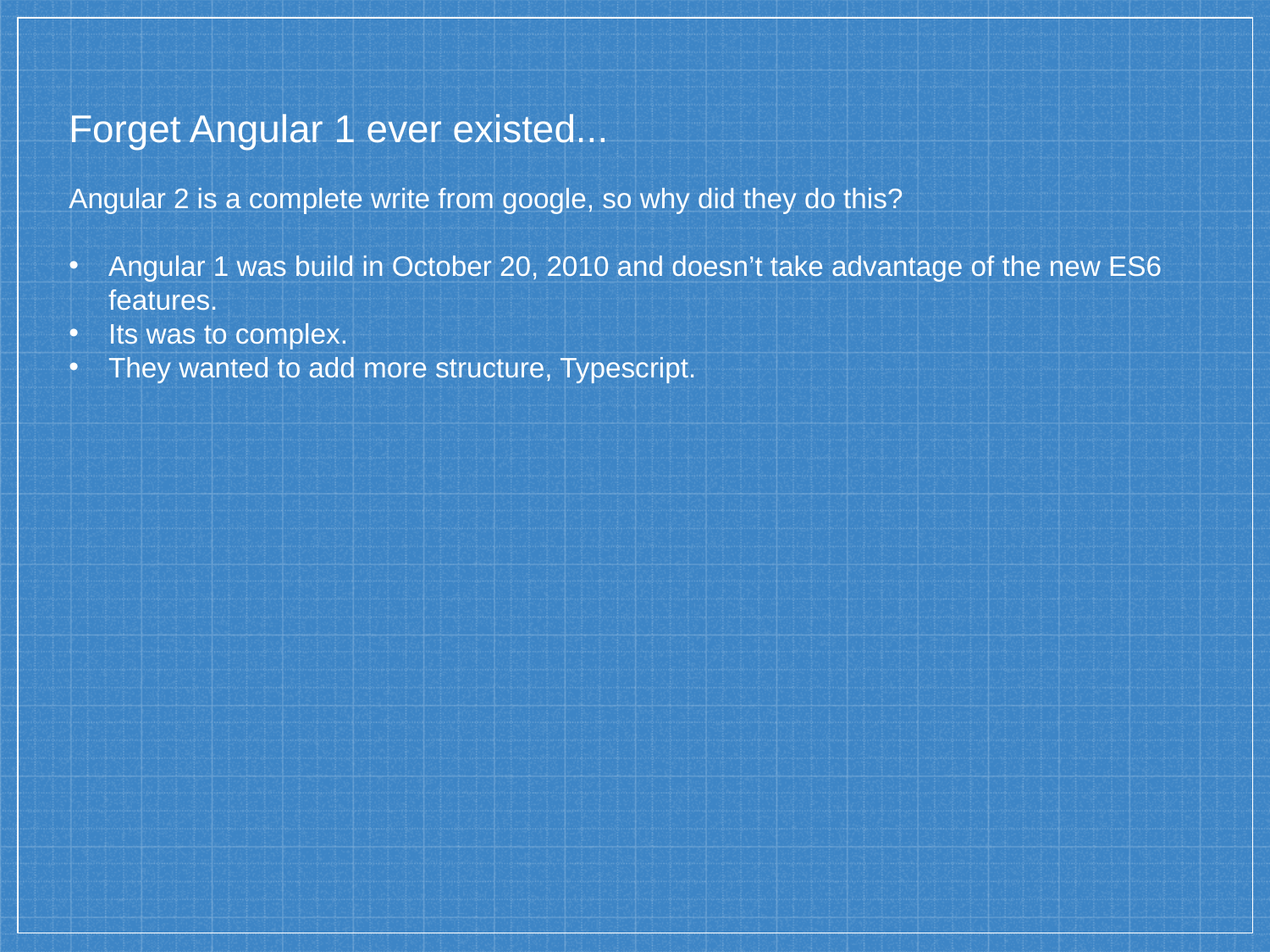

Forget Angular 1 ever existed...
Angular 2 is a complete write from google, so why did they do this?

Angular 1 was build in October 20, 2010 and doesn’t take advantage of the new ES6 features.
Its was to complex.
They wanted to add more structure, Typescript.